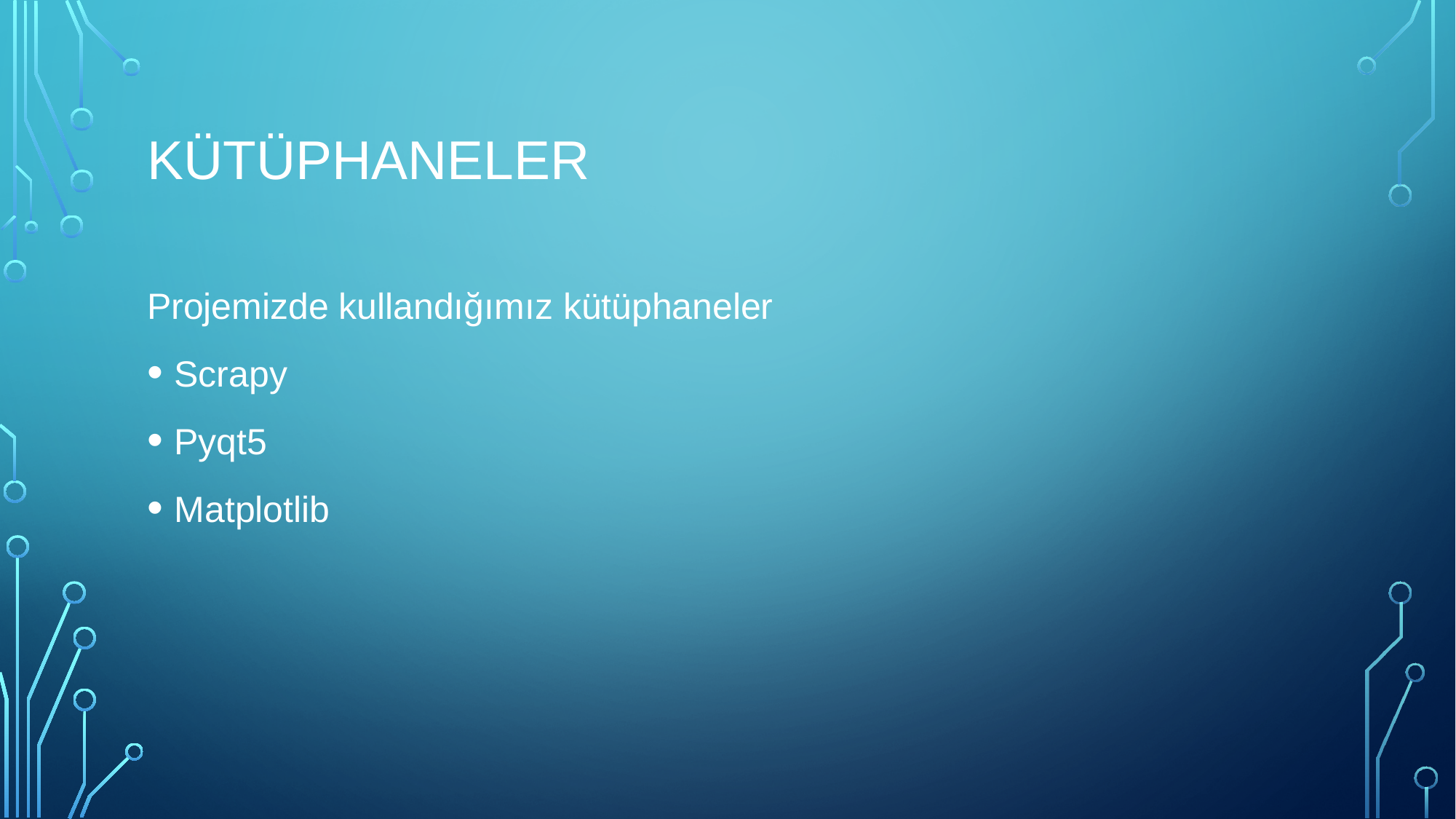

# Kütüphaneler
Projemizde kullandığımız kütüphaneler
Scrapy
Pyqt5
Matplotlib